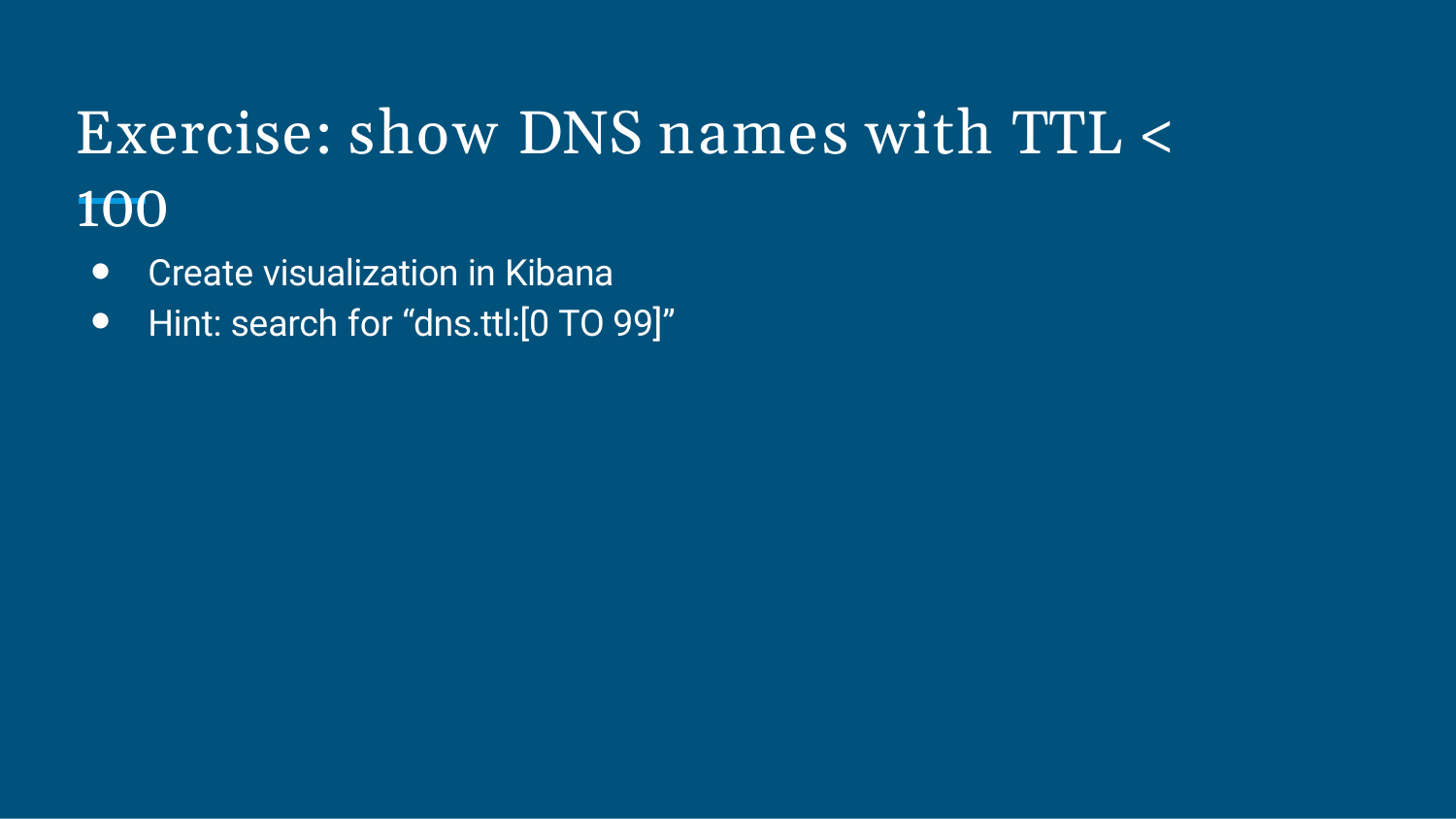

# Exercise: show DNS names with TTL < 100
Create visualization in Kibana
Hint: search for “dns.ttl:[0 TO 99]”